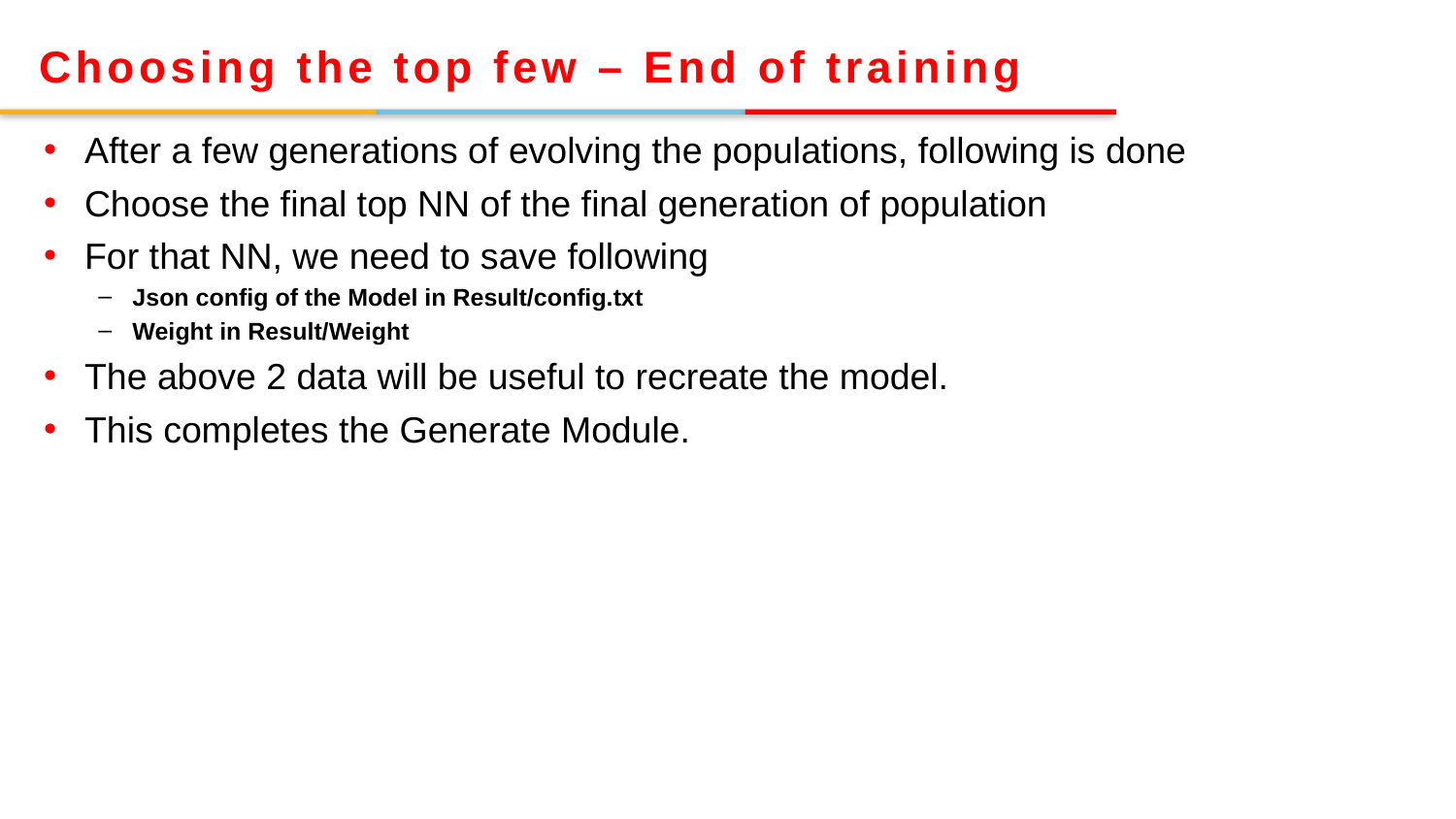

Choosing the top few – End of training
After a few generations of evolving the populations, following is done
Choose the final top NN of the final generation of population
For that NN, we need to save following
Json config of the Model in Result/config.txt
Weight in Result/Weight
The above 2 data will be useful to recreate the model.
This completes the Generate Module.